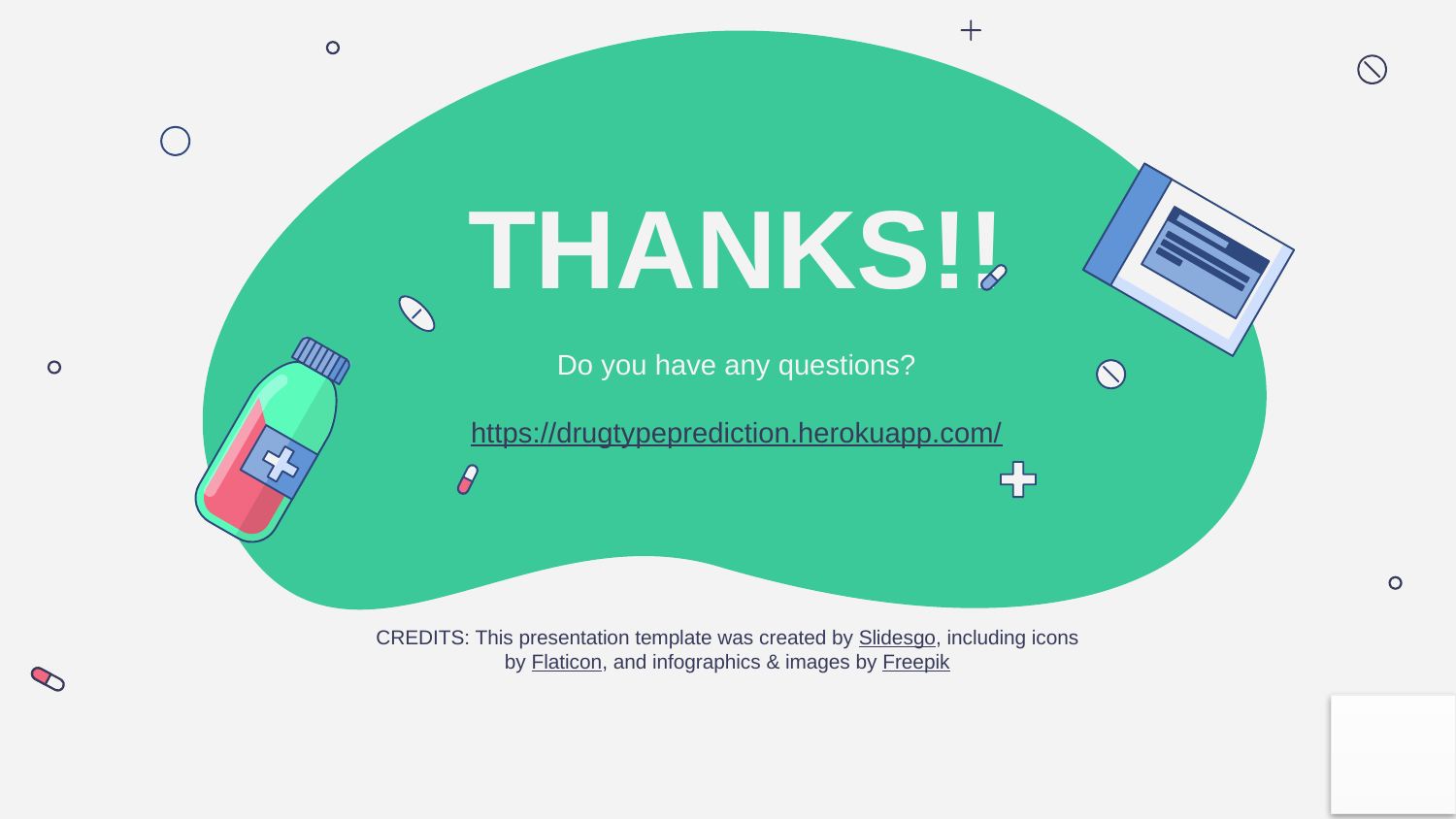

# THANKS!!

Do you have any questions?

https://drugtypeprediction.herokuapp.com/